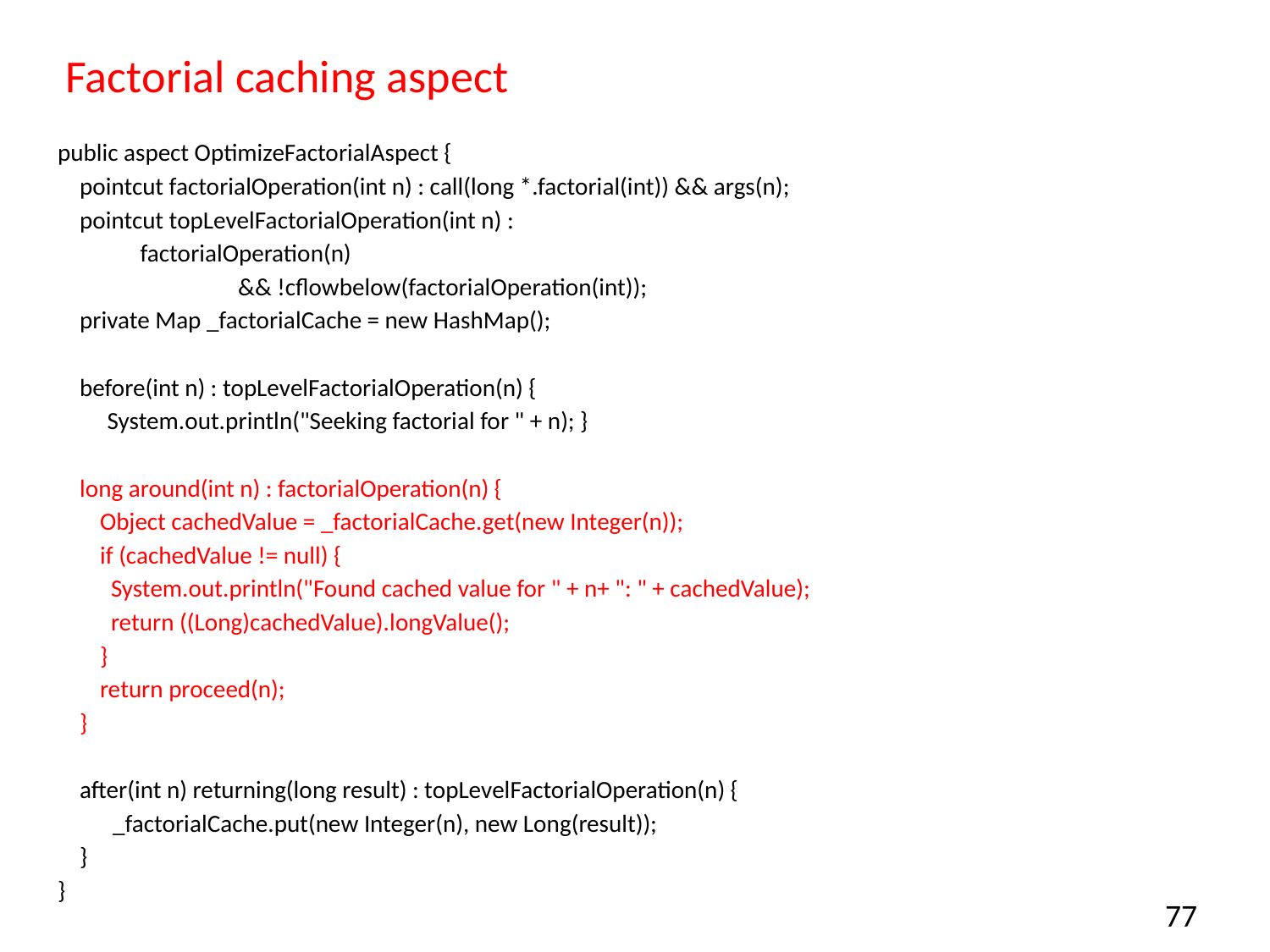

# Factorial caching aspect
public aspect OptimizeFactorialAspect {
    pointcut factorialOperation(int n) : call(long *.factorial(int)) && args(n);
    pointcut topLevelFactorialOperation(int n) :
               factorialOperation(n)
		    && !cflowbelow(factorialOperation(int));
    private Map _factorialCache = new HashMap();

    before(int n) : topLevelFactorialOperation(n) {
         System.out.println("Seeking factorial for " + n); }

    long around(int n) : factorialOperation(n) {
	  Object cachedValue = _factorialCache.get(new Integer(n));
	  if (cachedValue != null) {
	    System.out.println("Found cached value for " + n+ ": " + cachedValue);
	    return ((Long)cachedValue).longValue();
	  }
	  return proceed(n);
    }

    after(int n) returning(long result) : topLevelFactorialOperation(n) {
          _factorialCache.put(new Integer(n), new Long(result));
    }
}
77